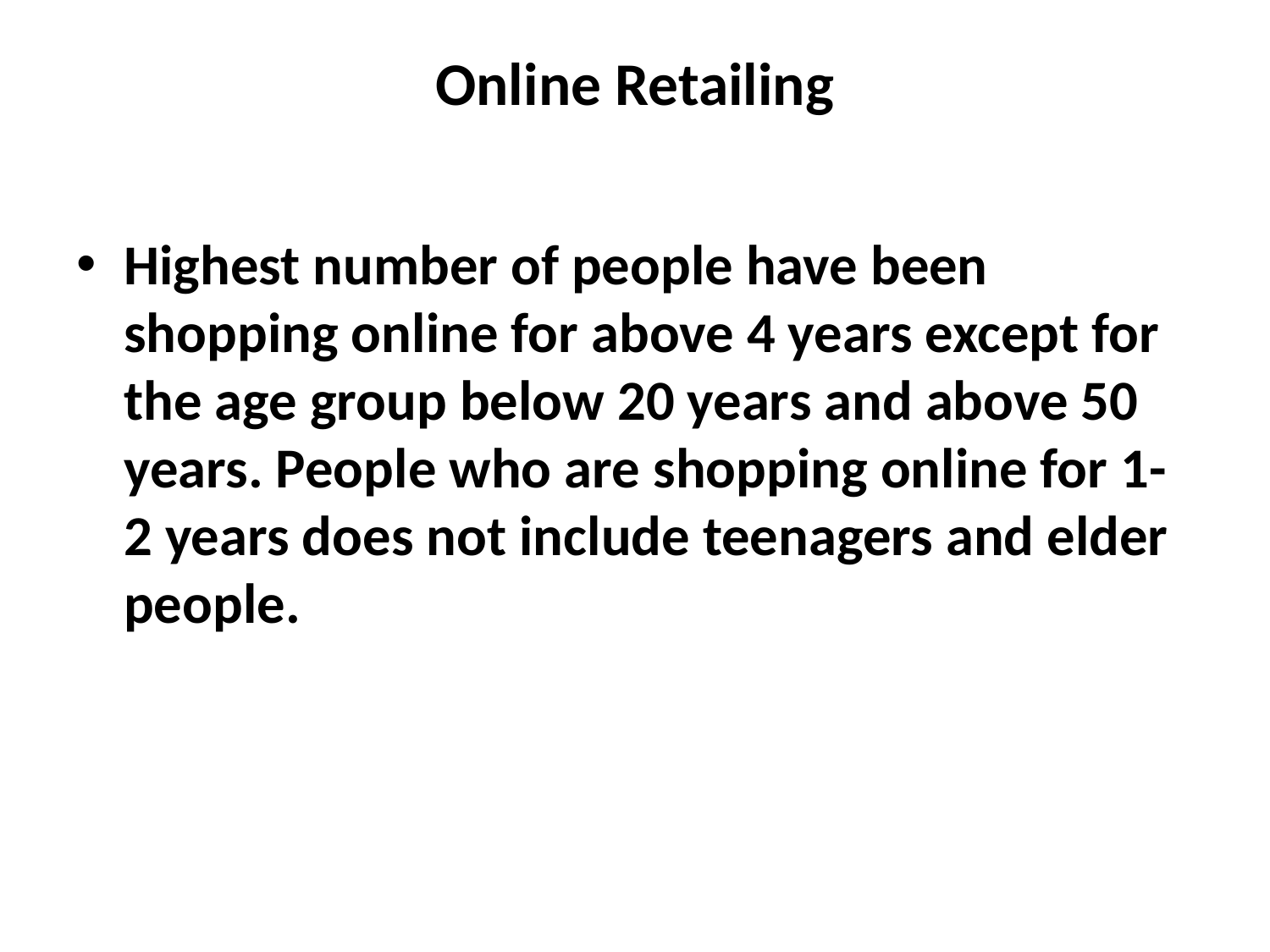

# Online Retailing
Highest number of people have been shopping online for above 4 years except for the age group below 20 years and above 50 years. People who are shopping online for 1-2 years does not include teenagers and elder people.